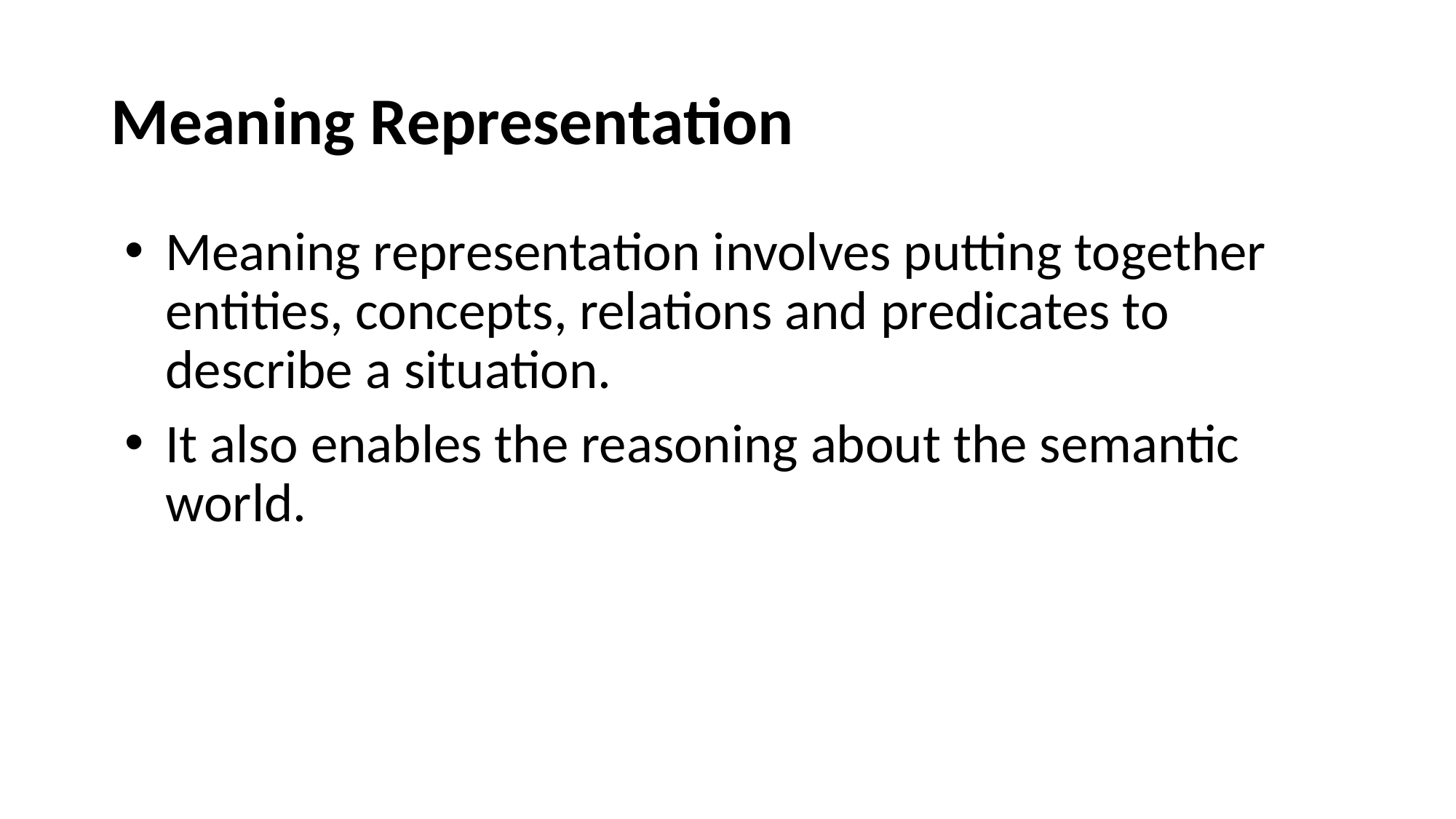

# Meaning Representation
Meaning representation involves putting together entities, concepts, relations and predicates to describe a situation.
It also enables the reasoning about the semantic world.